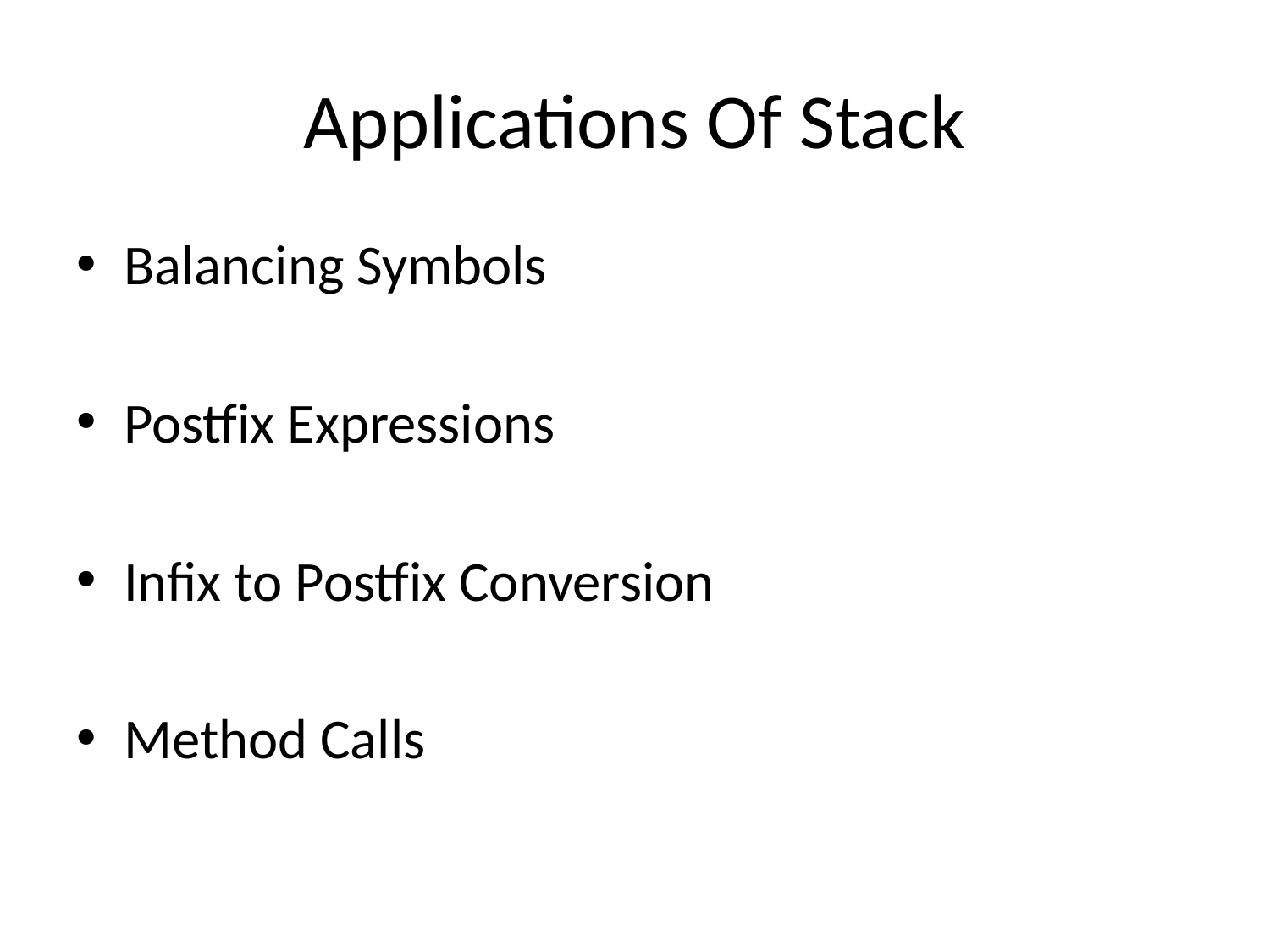

# Applications Of Stack
Balancing Symbols

Postfix Expressions

Infix to Postfix Conversion

Method Calls